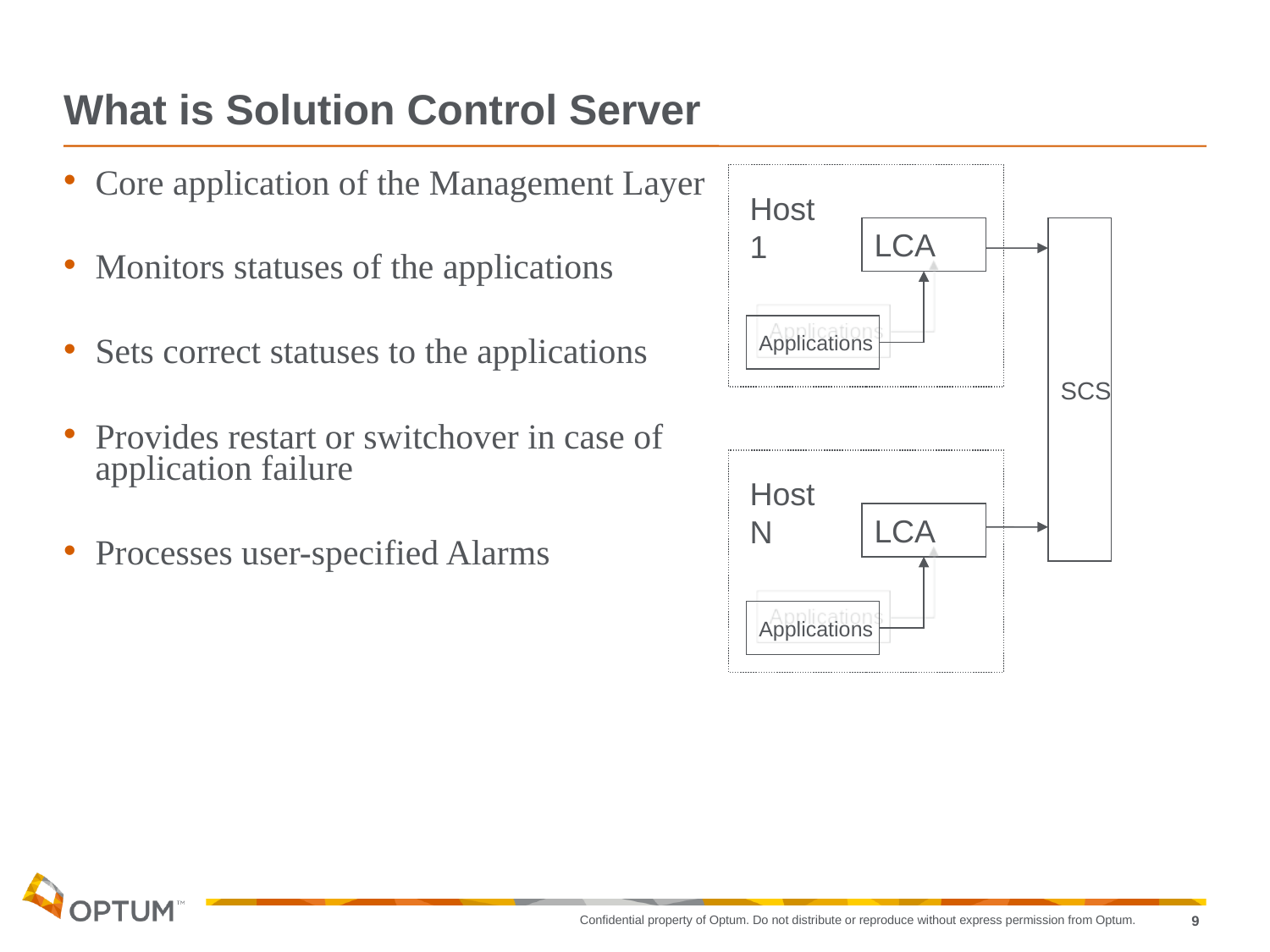

# What is Solution Control Server

Host 1
LCA
Applications
Core application of the Management Layer

Monitors statuses of the applications

Sets correct statuses to the applications

Provides restart or switchover in case of application failure

Processes user-specified Alarms

SCS

Host N
LCA
Applications